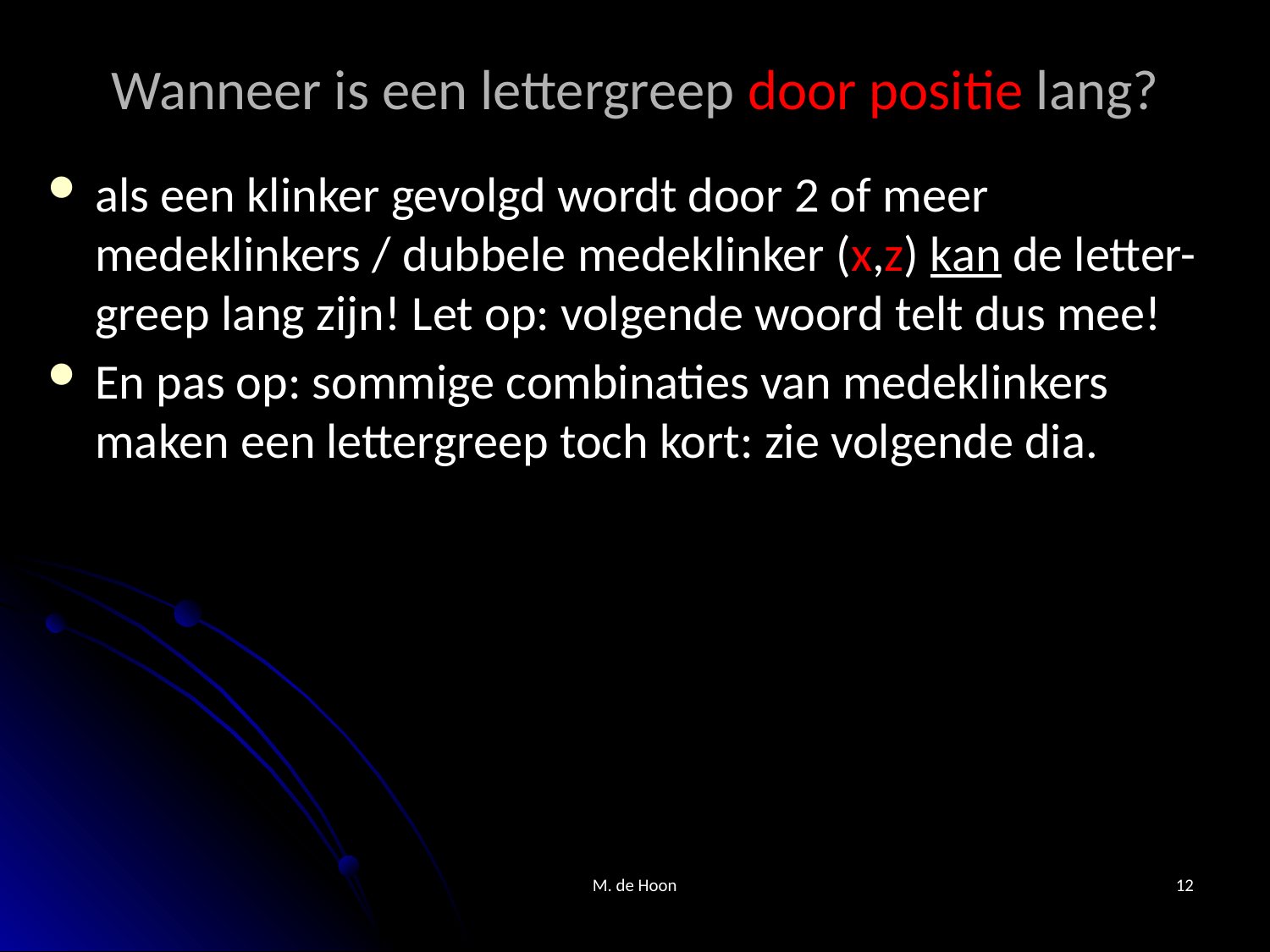

# Wanneer is een lettergreep door positie lang?
als een klinker gevolgd wordt door 2 of meer medeklinkers / dubbele medeklinker (x,z) kan de letter-greep lang zijn! Let op: volgende woord telt dus mee!
En pas op: sommige combinaties van medeklinkers maken een lettergreep toch kort: zie volgende dia.
M. de Hoon
12